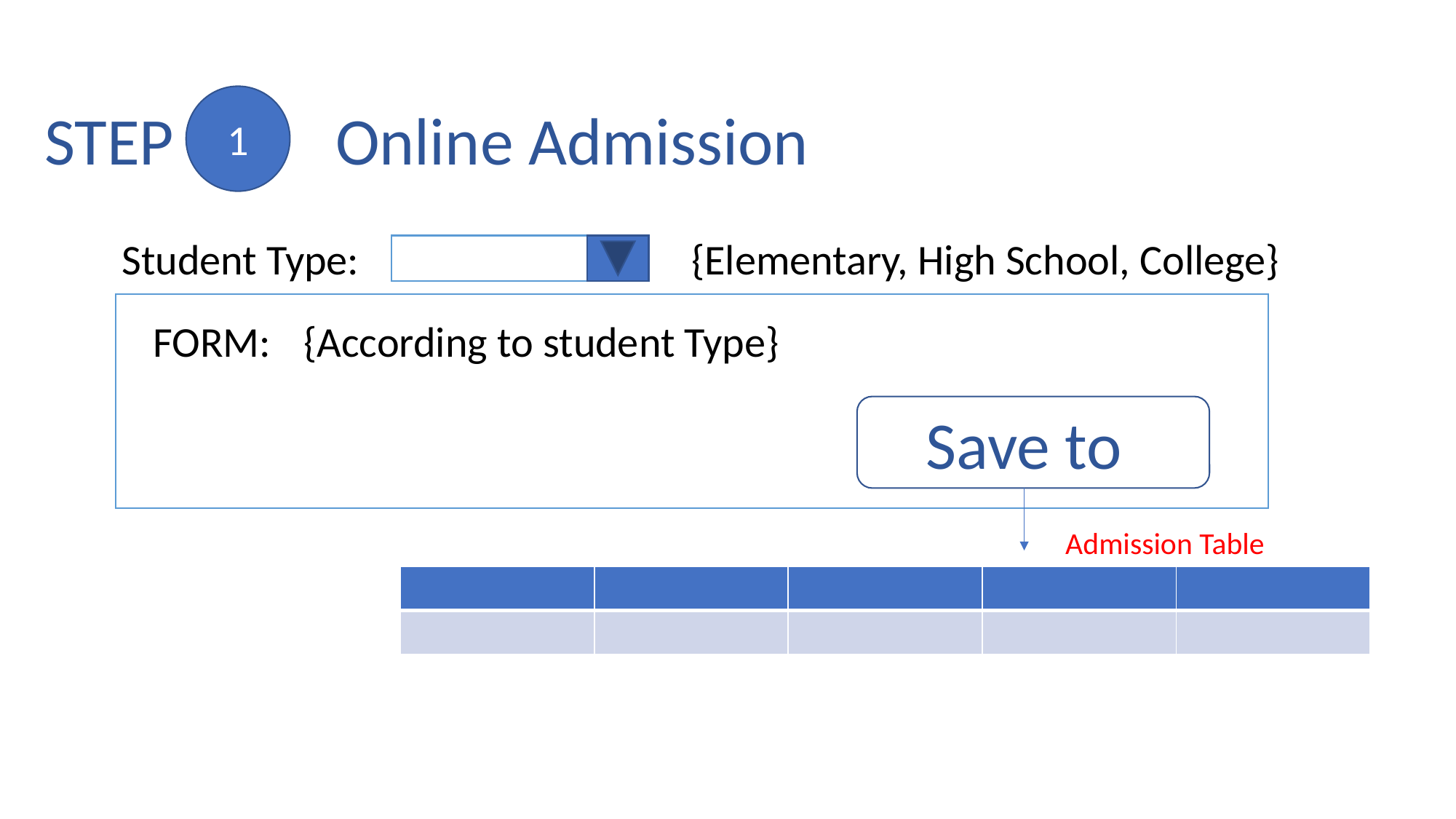

1
Online Admission
STEP
Student Type:
{Elementary, High School, College}

FORM:
{According to student Type}

Save to
Admission Table
|  |  |  |  |  |
| --- | --- | --- | --- | --- |
|  |  |  |  |  |